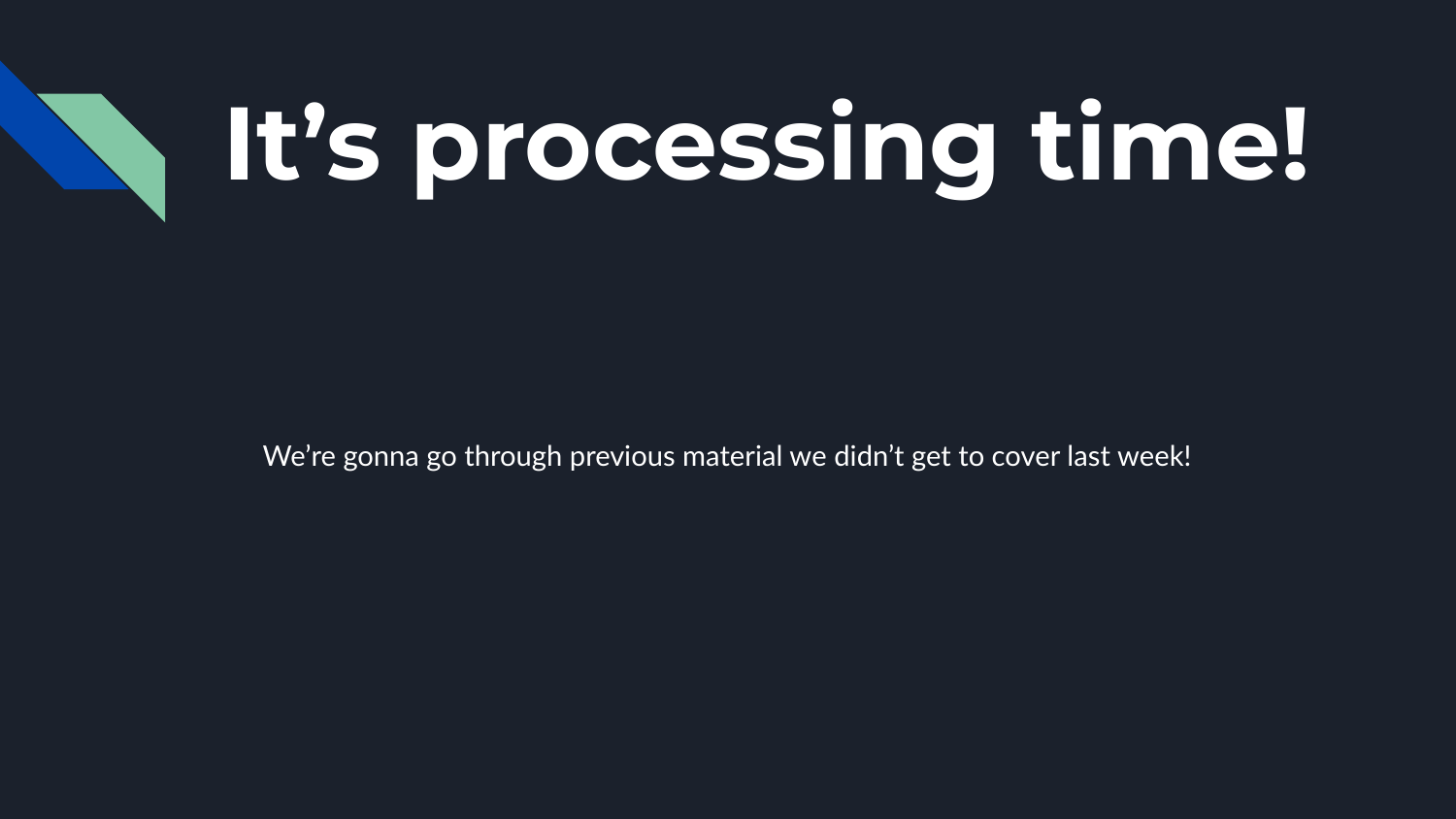

# It’s processing time!
We’re gonna go through previous material we didn’t get to cover last week!